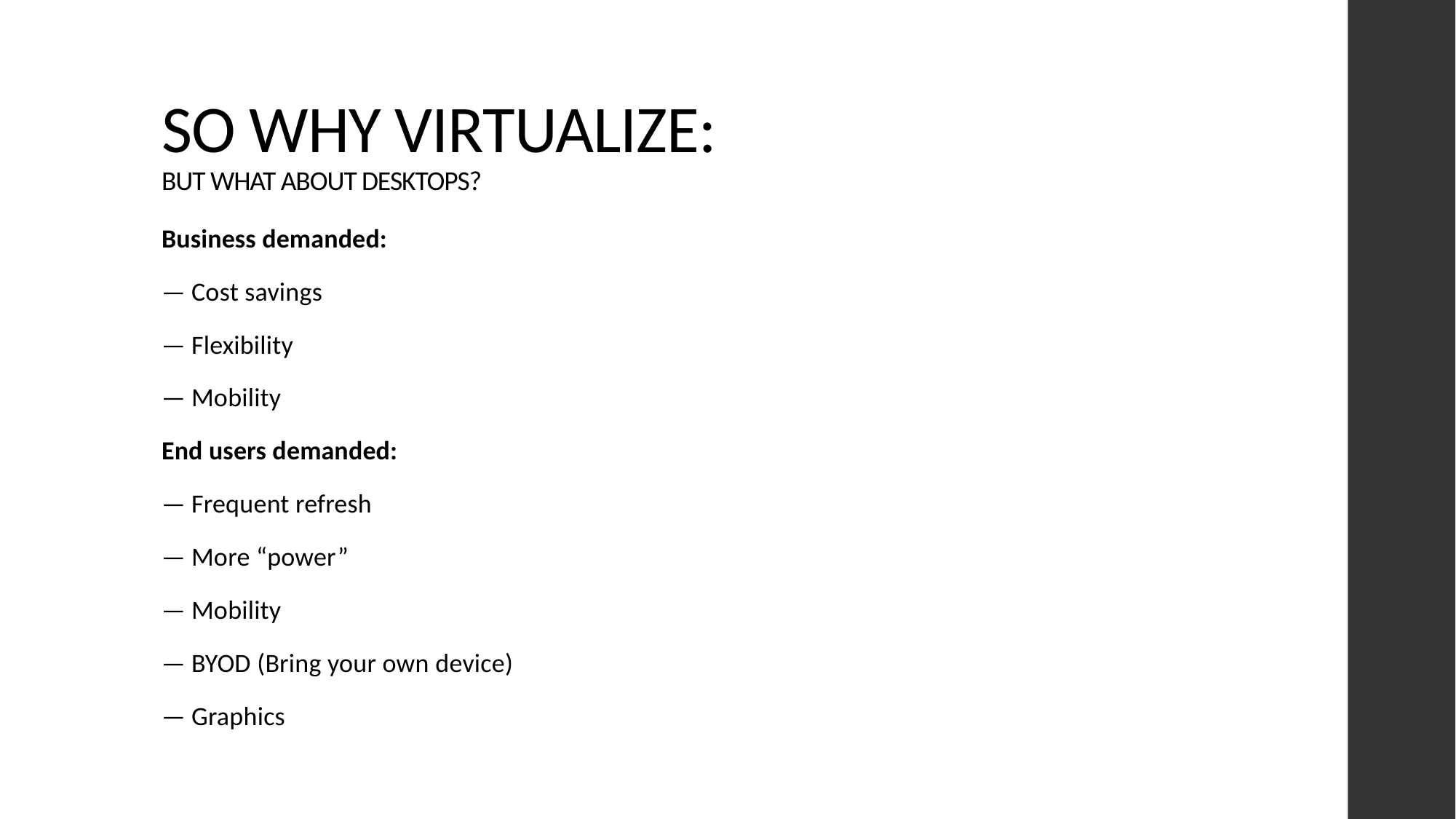

# SO WHY VIRTUALIZE: BUT WHAT ABOUT DESKTOPS?
Business demanded:
— Cost savings
— Flexibility
— Mobility
End users demanded:
— Frequent refresh
— More “power”
— Mobility
— BYOD (Bring your own device)
— Graphics